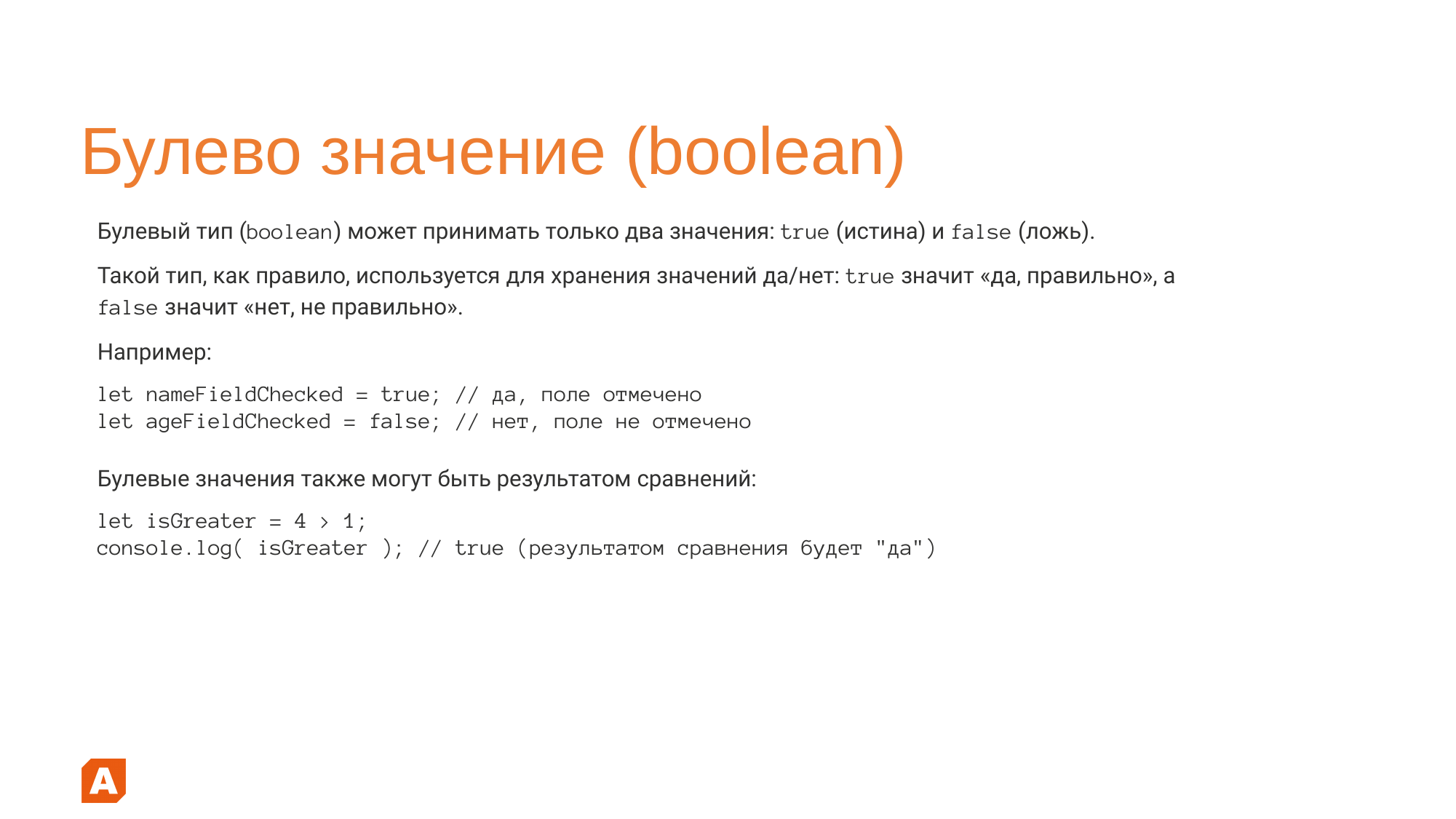

# Булево значение (boolean)
Булевый тип (boolean) может принимать только два значения: true (истина) и false (ложь).
Такой тип, как правило, используется для хранения значений да/нет: true значит «да, правильно», а false значит «нет, не правильно».
Например:
let nameFieldChecked = true; // да, поле отмечено
let ageFieldChecked = false; // нет, поле не отмечено

Булевые значения также могут быть результатом сравнений:
let isGreater = 4 > 1;
console.log( isGreater ); // true (результатом сравнения будет "да")